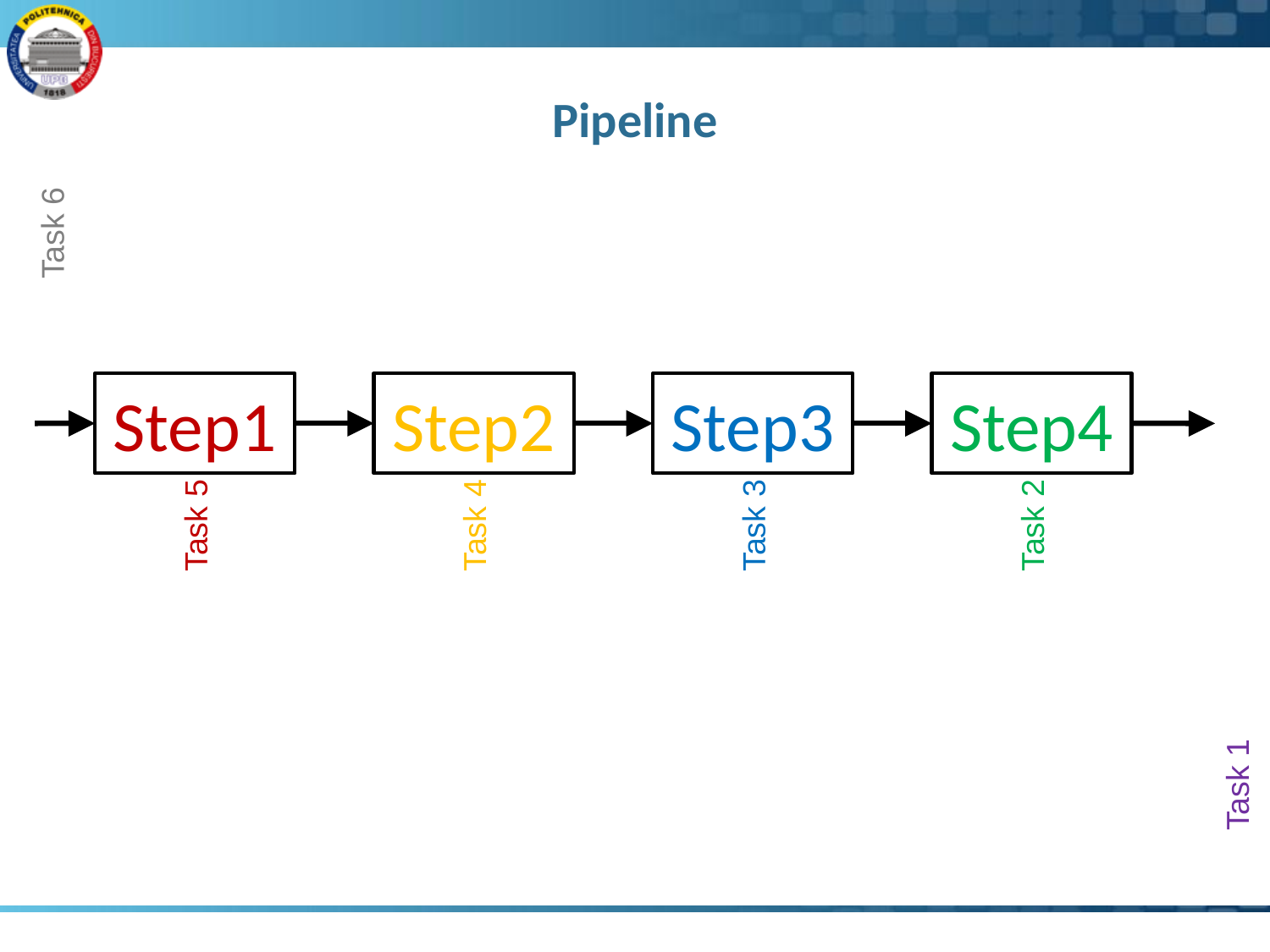

# Pipeline
Task 6
Step1
Step2
Step3
Step4
Task 5
Task 4
Task 3
Task 2
Task 1